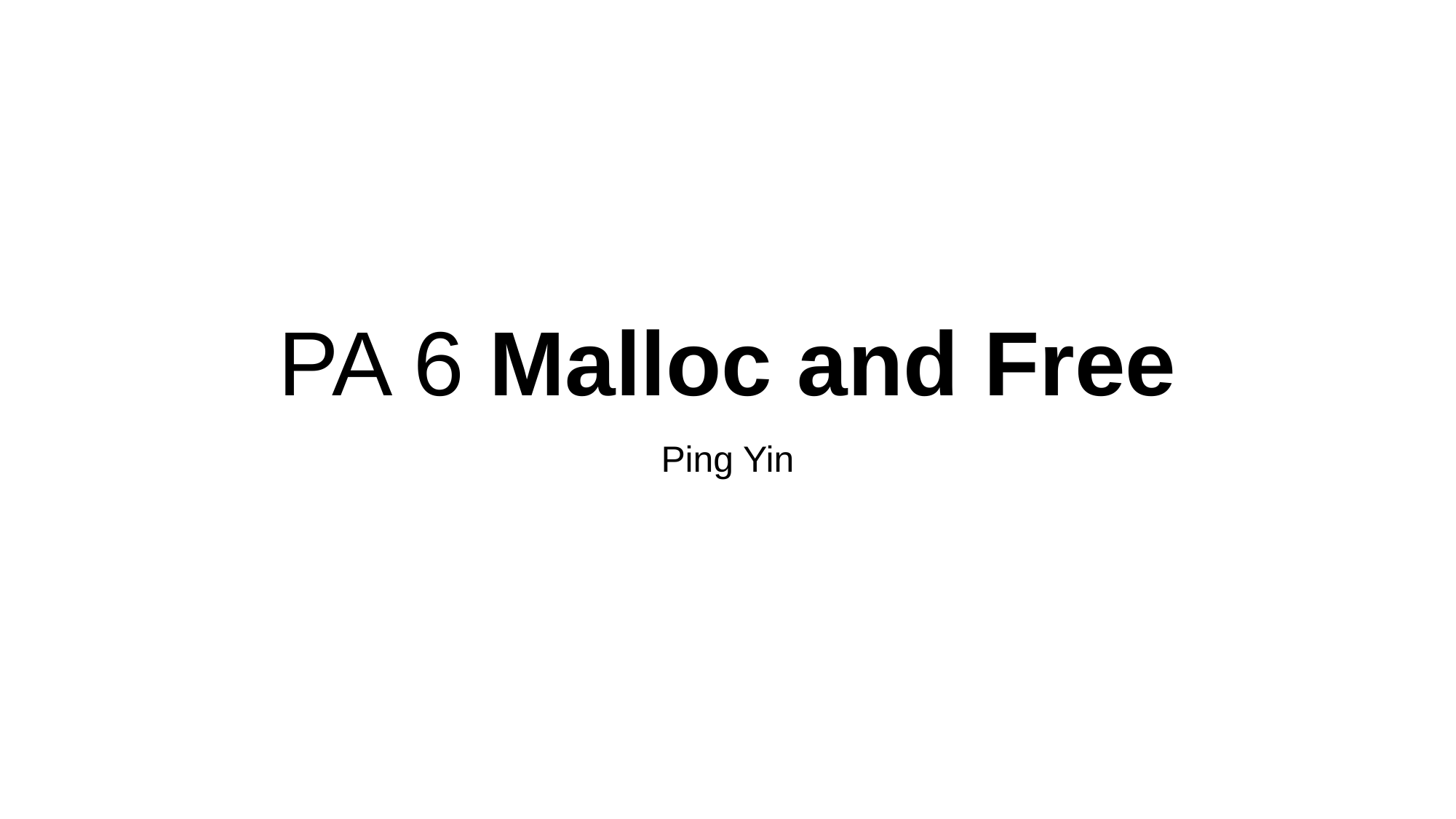

PA 6 Malloc and Free
Ping Yin